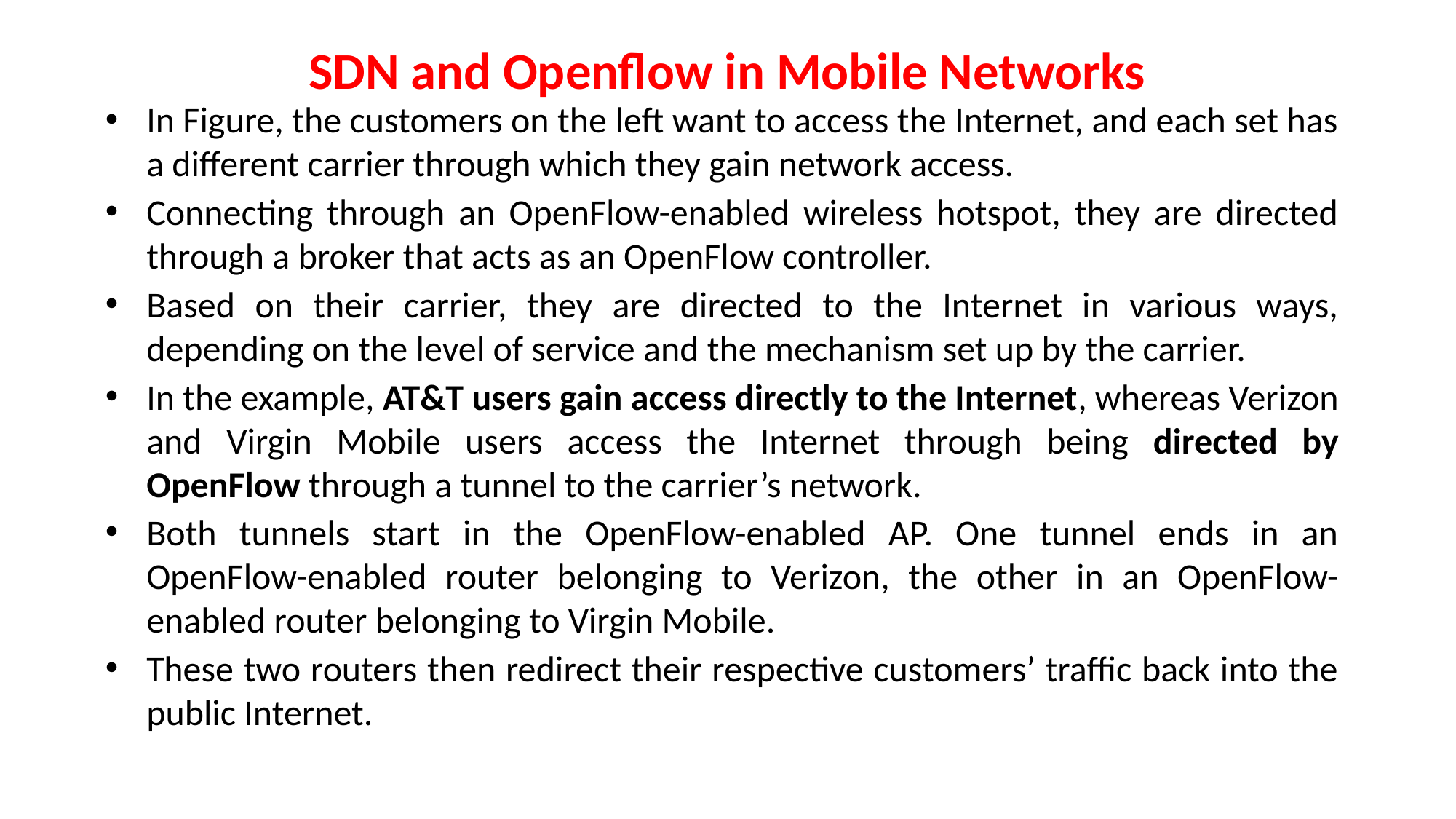

# SDN and Openflow in Mobile Networks
In Figure, the customers on the left want to access the Internet, and each set has a different carrier through which they gain network access.
Connecting through an OpenFlow-enabled wireless hotspot, they are directed through a broker that acts as an OpenFlow controller.
Based on their carrier, they are directed to the Internet in various ways, depending on the level of service and the mechanism set up by the carrier.
In the example, AT&T users gain access directly to the Internet, whereas Verizon and Virgin Mobile users access the Internet through being directed by OpenFlow through a tunnel to the carrier’s network.
Both tunnels start in the OpenFlow-enabled AP. One tunnel ends in an OpenFlow-enabled router belonging to Verizon, the other in an OpenFlow-enabled router belonging to Virgin Mobile.
These two routers then redirect their respective customers’ traffic back into the public Internet.